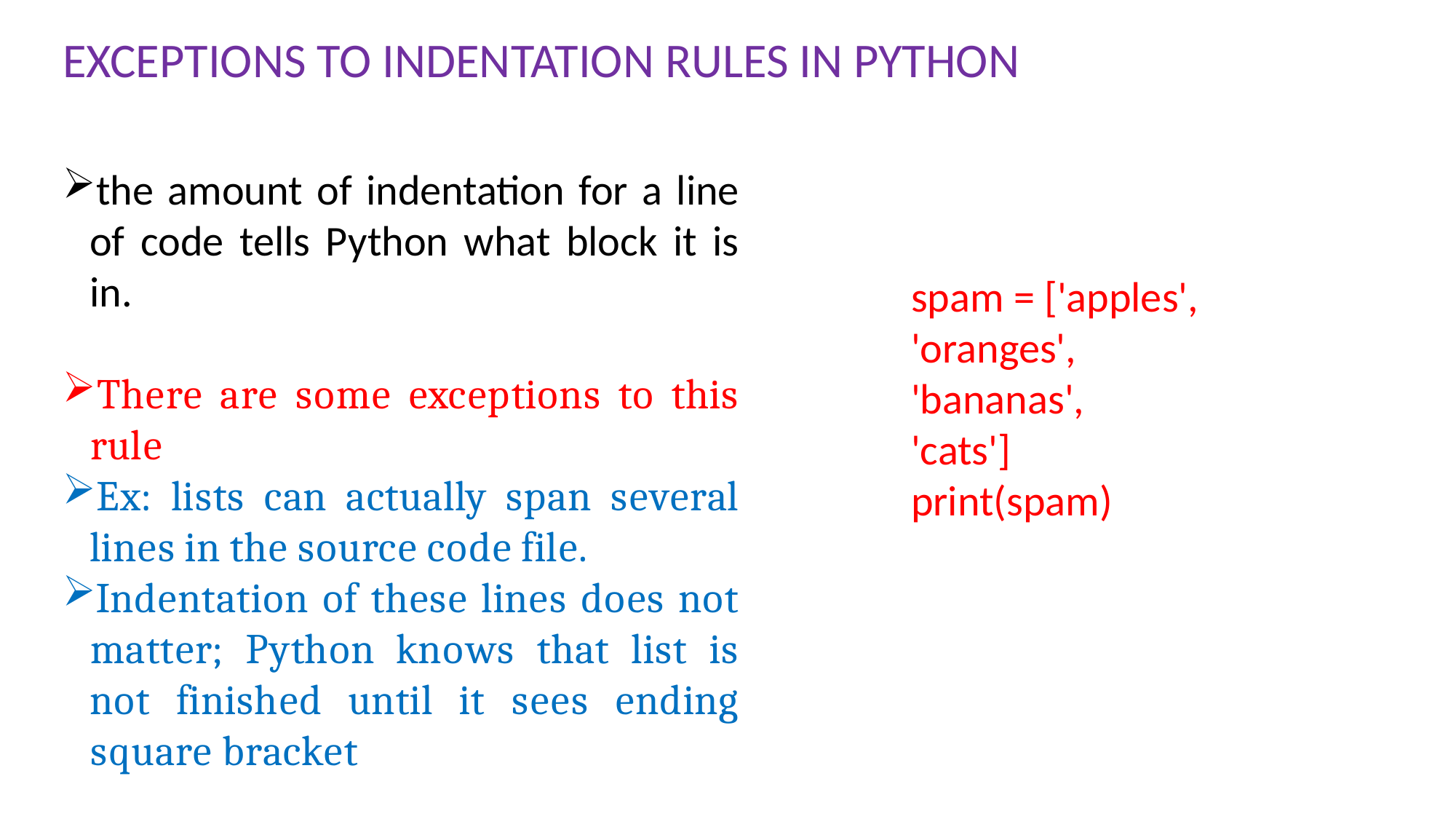

# EXCEPTIONS TO INDENTATION RULES IN PYTHON
the amount of indentation for a line of code tells Python what block it is in.

There are some exceptions to this rule
Ex: lists can actually span several lines in the source code file.
Indentation of these lines does not matter; Python knows that list is not finished until it sees ending square bracket
spam = ['apples',
'oranges',
'bananas',
'cats']
print(spam)